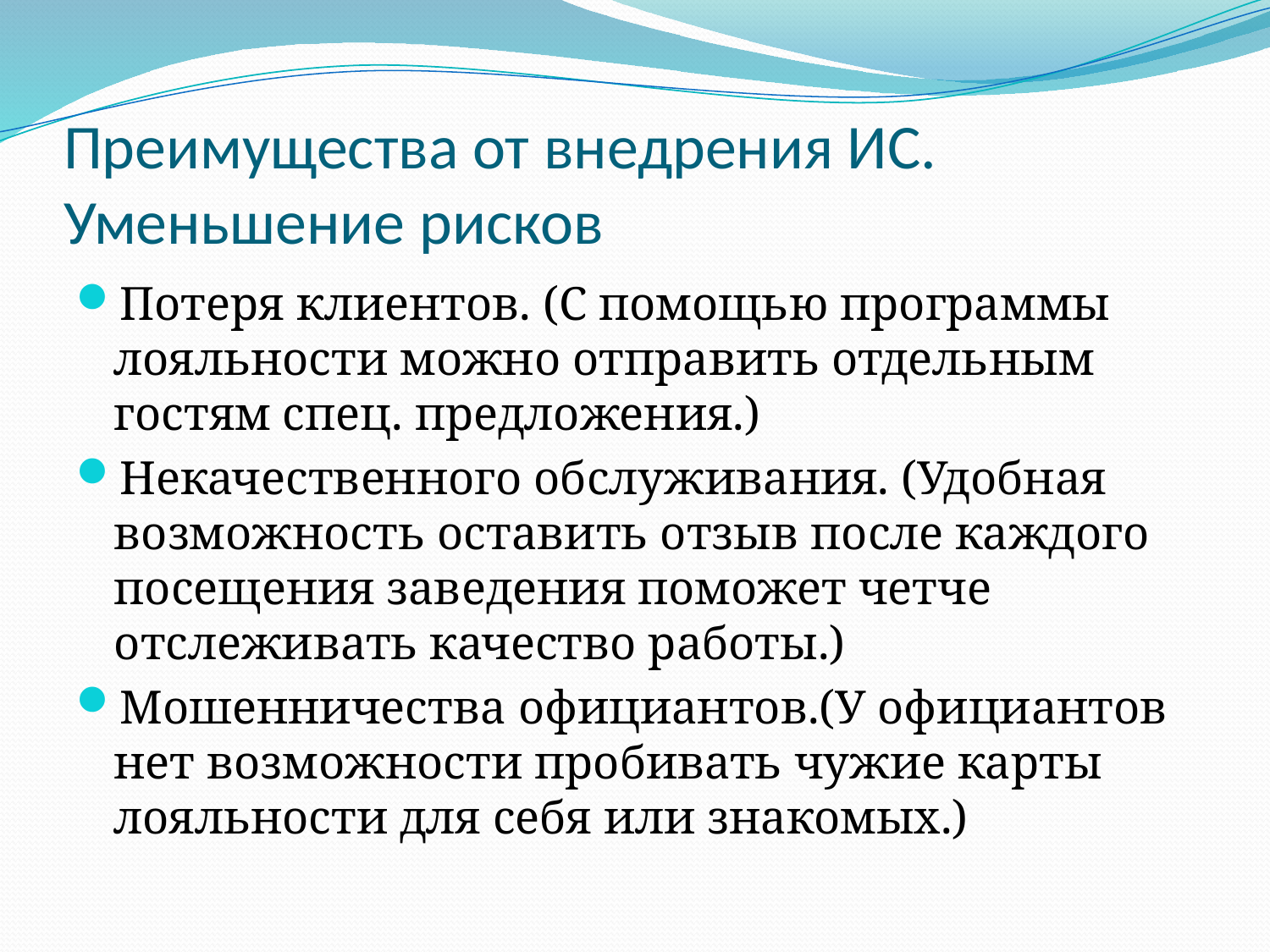

# Преимущества от внедрения ИС. Уменьшение рисков
Потеря клиентов. (С помощью программы лояльности можно отправить отдельным гостям спец. предложения.)
Некачественного обслуживания. (Удобная возможность оставить отзыв после каждого посещения заведения поможет четче отслеживать качество работы.)
Мошенничества официантов.(У официантов нет возможности пробивать чужие карты лояльности для себя или знакомых.)